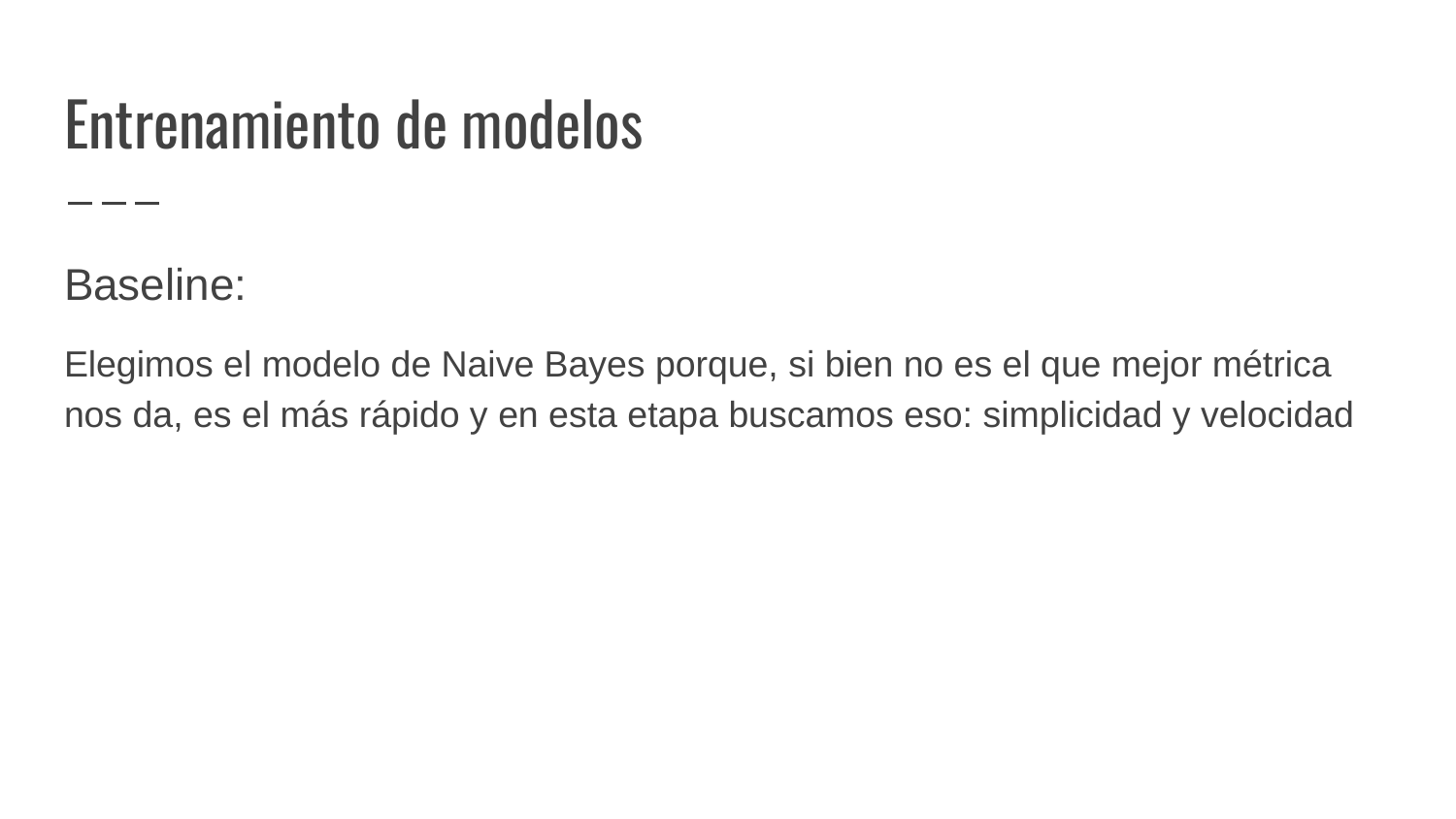

# Entrenamiento de modelos
Baseline:
Elegimos el modelo de Naive Bayes porque, si bien no es el que mejor métrica nos da, es el más rápido y en esta etapa buscamos eso: simplicidad y velocidad